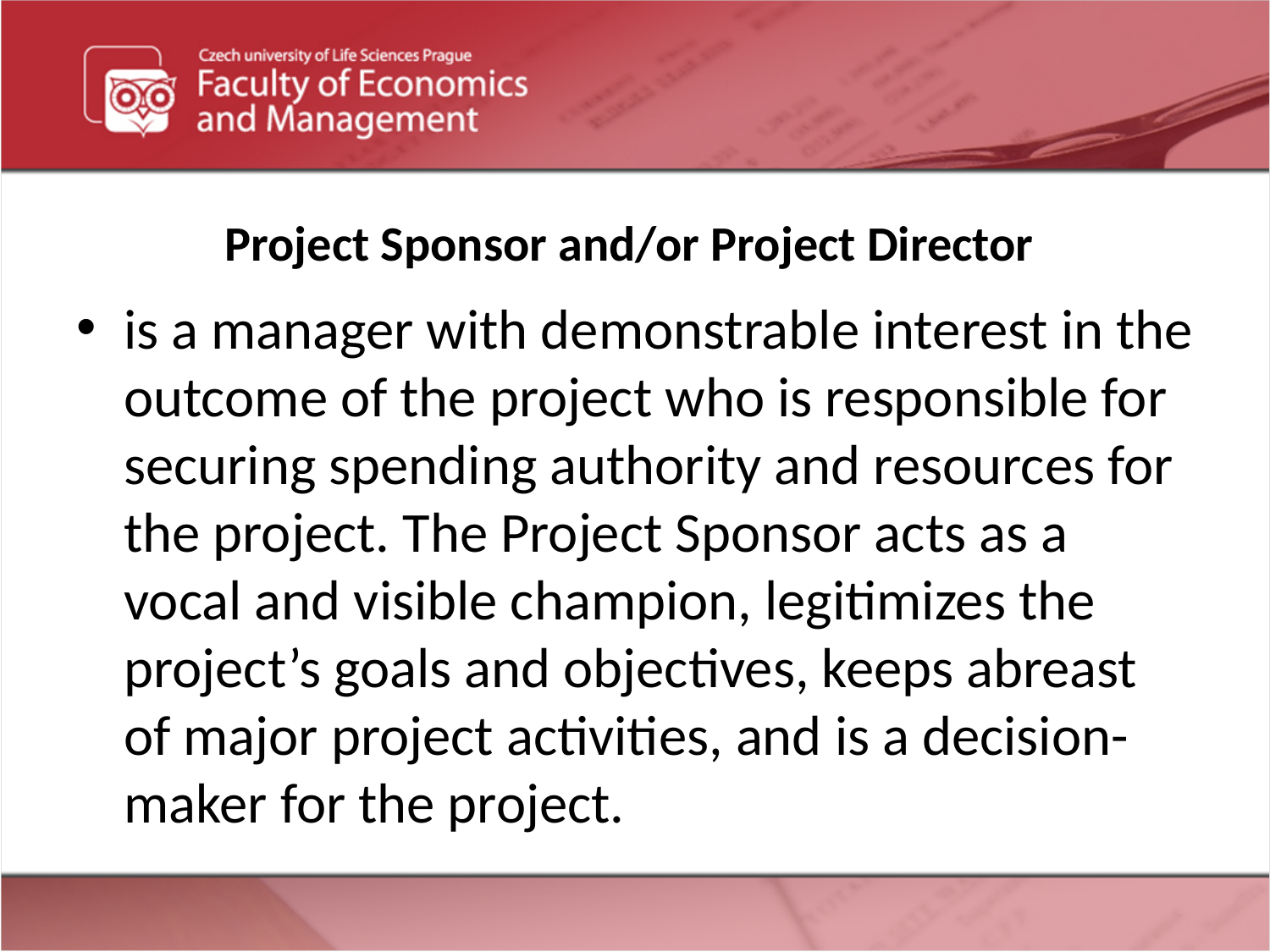

# Project Sponsor and/or Project Director
is a manager with demonstrable interest in the outcome of the project who is responsible for securing spending authority and resources for the project. The Project Sponsor acts as a vocal and visible champion, legitimizes the project’s goals and objectives, keeps abreast of major project activities, and is a decision-maker for the project.